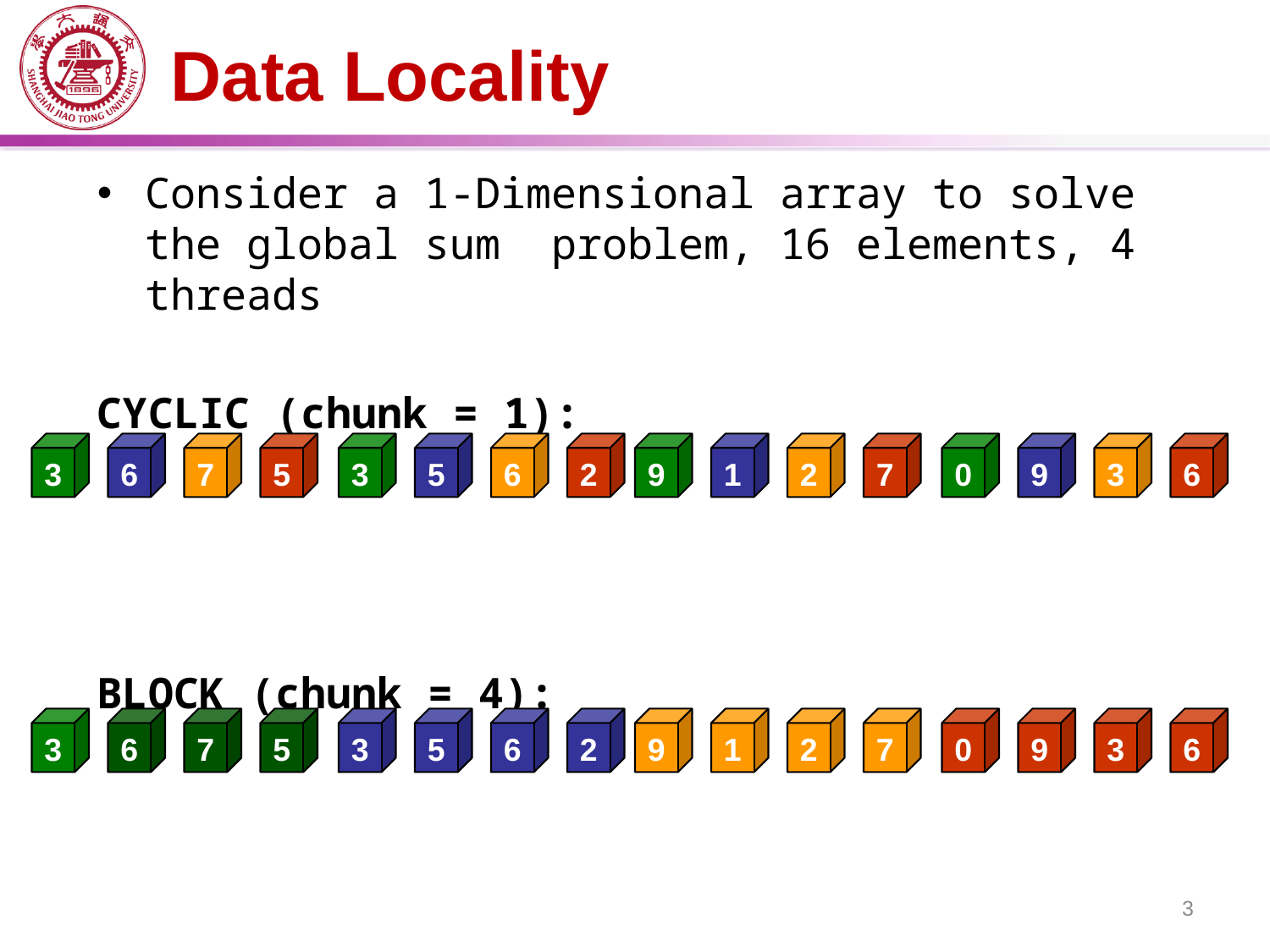

# Data Locality
Consider a 1-Dimensional array to solve the global sum  problem, 16 elements, 4 threads

CYCLIC (chunk = 1):

BLOCK (chunk = 4):

3
6
7
5
3
5
6
2
9
1
2
7
0
9
3
6
3
6
7
5
3
5
6
2
9
1
2
7
0
9
3
6
3